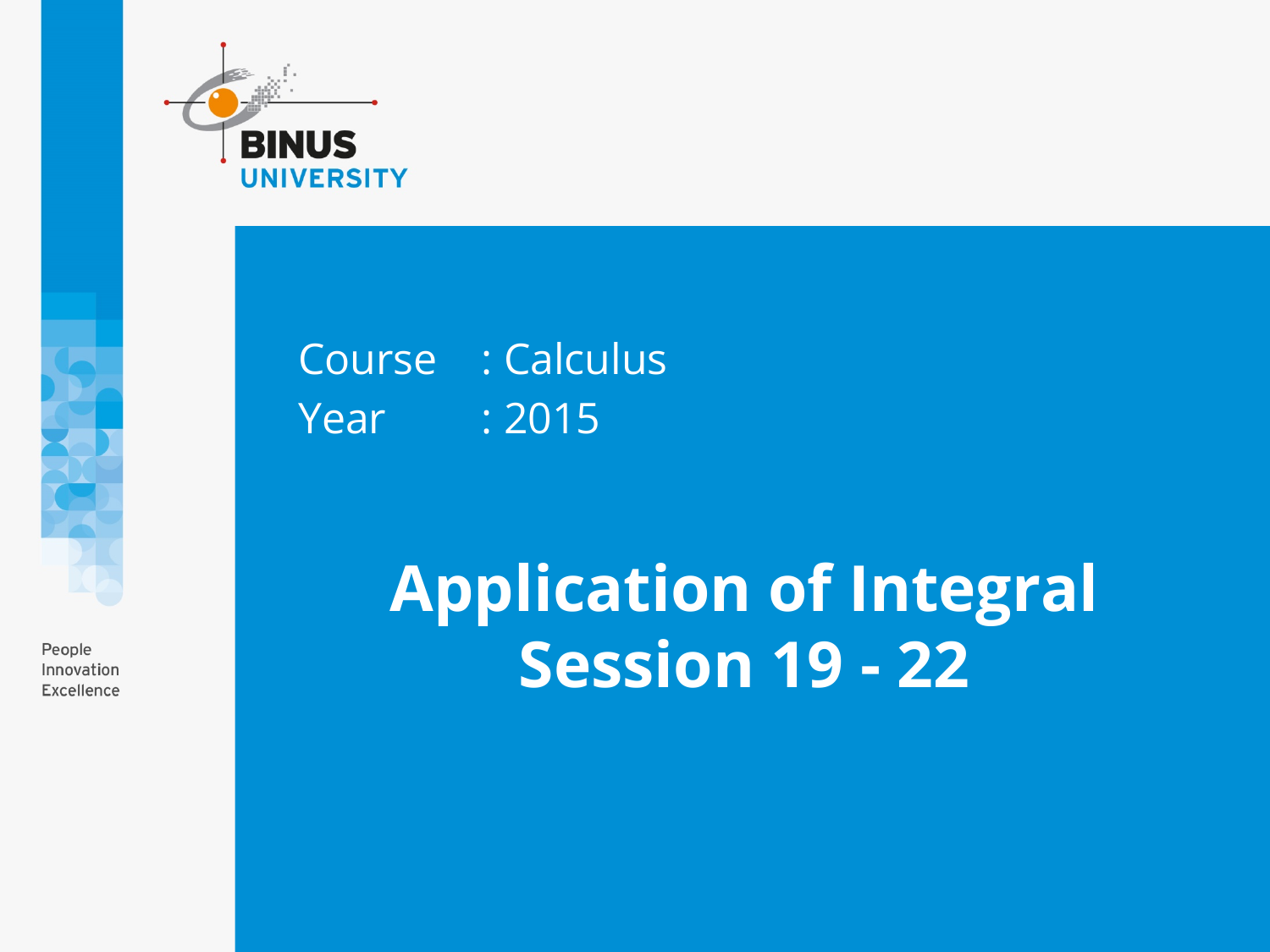

Course	: Calculus
Year	: 2015
# Application of Integral Session 19 - 22